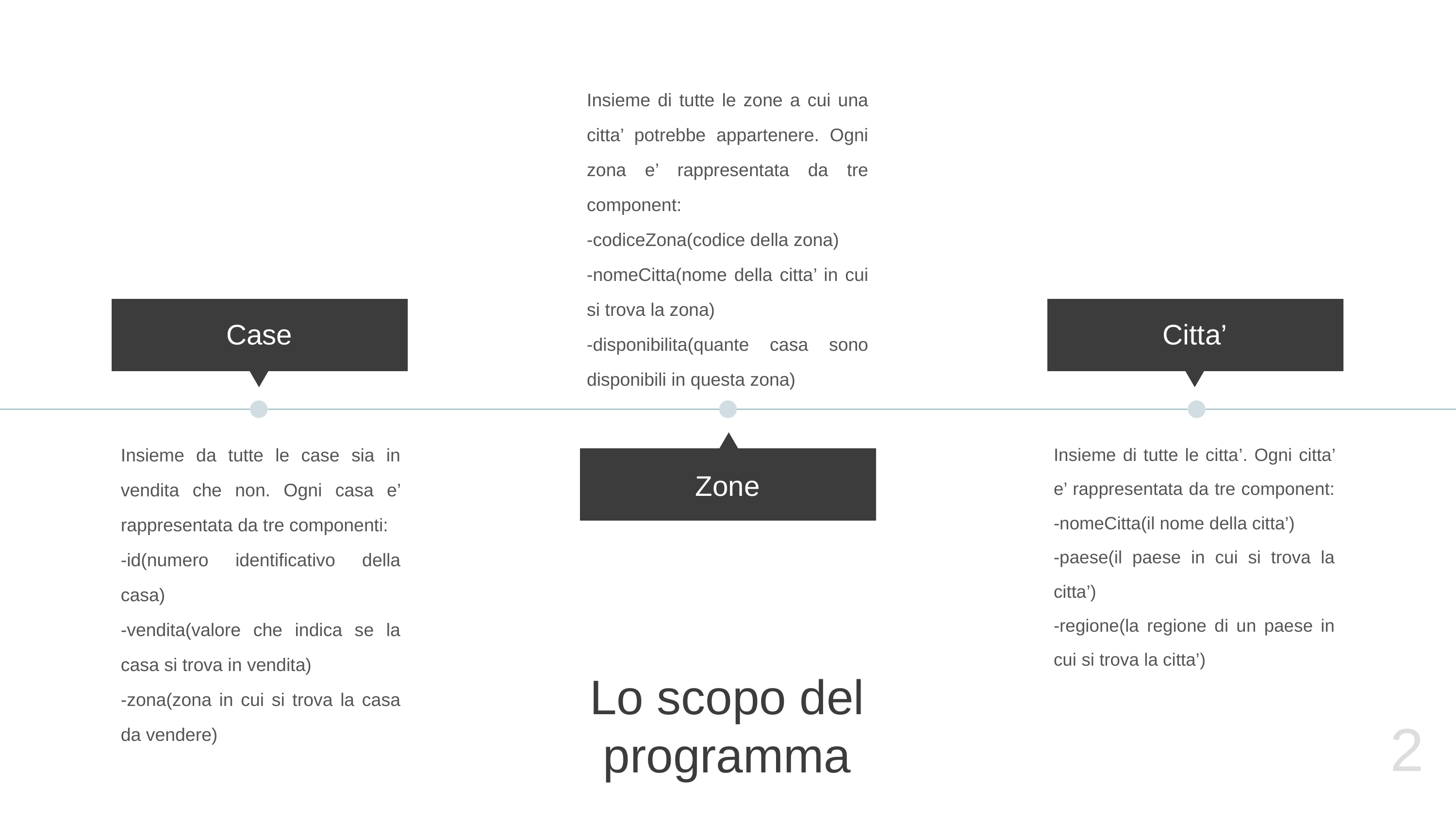

Insieme di tutte le zone a cui una citta’ potrebbe appartenere. Ogni zona e’ rappresentata da tre component:
-codiceZona(codice della zona)
-nomeCitta(nome della citta’ in cui si trova la zona)
-disponibilita(quante casa sono disponibili in questa zona)
Case
Citta’
Insieme da tutte le case sia in vendita che non. Ogni casa e’ rappresentata da tre componenti:
-id(numero identificativo della casa)
-vendita(valore che indica se la casa si trova in vendita)
-zona(zona in cui si trova la casa da vendere)
Insieme di tutte le citta’. Ogni citta’ e’ rappresentata da tre component:
-nomeCitta(il nome della citta’)
-paese(il paese in cui si trova la citta’)
-regione(la regione di un paese in cui si trova la citta’)

Zone
Lo scopo del programma
2